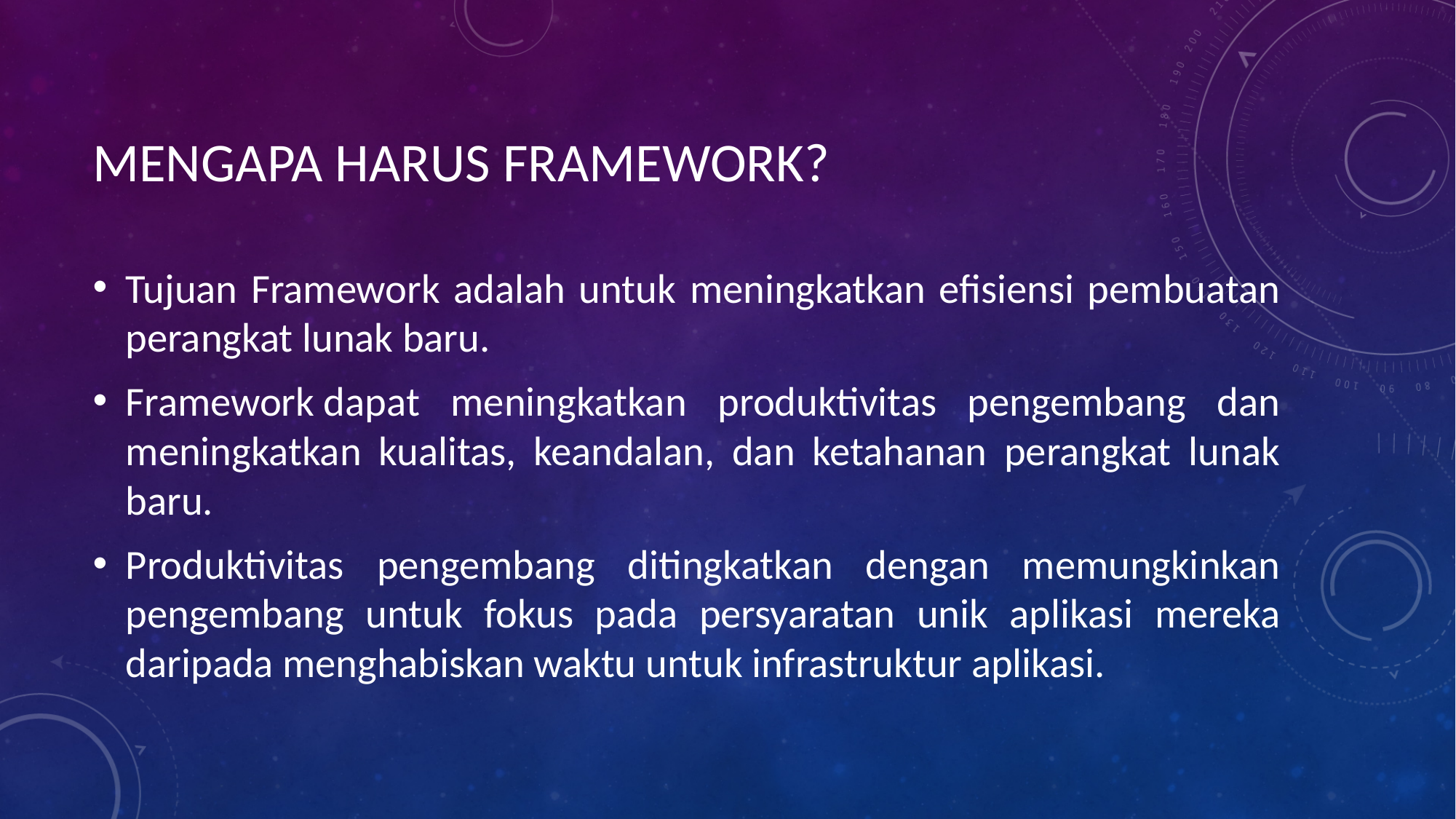

# Mengapa harus framework?
Tujuan Framework adalah untuk meningkatkan efisiensi pembuatan perangkat lunak baru.
Framework dapat meningkatkan produktivitas pengembang dan meningkatkan kualitas, keandalan, dan ketahanan perangkat lunak baru.
Produktivitas pengembang ditingkatkan dengan memungkinkan pengembang untuk fokus pada persyaratan unik aplikasi mereka daripada menghabiskan waktu untuk infrastruktur aplikasi.